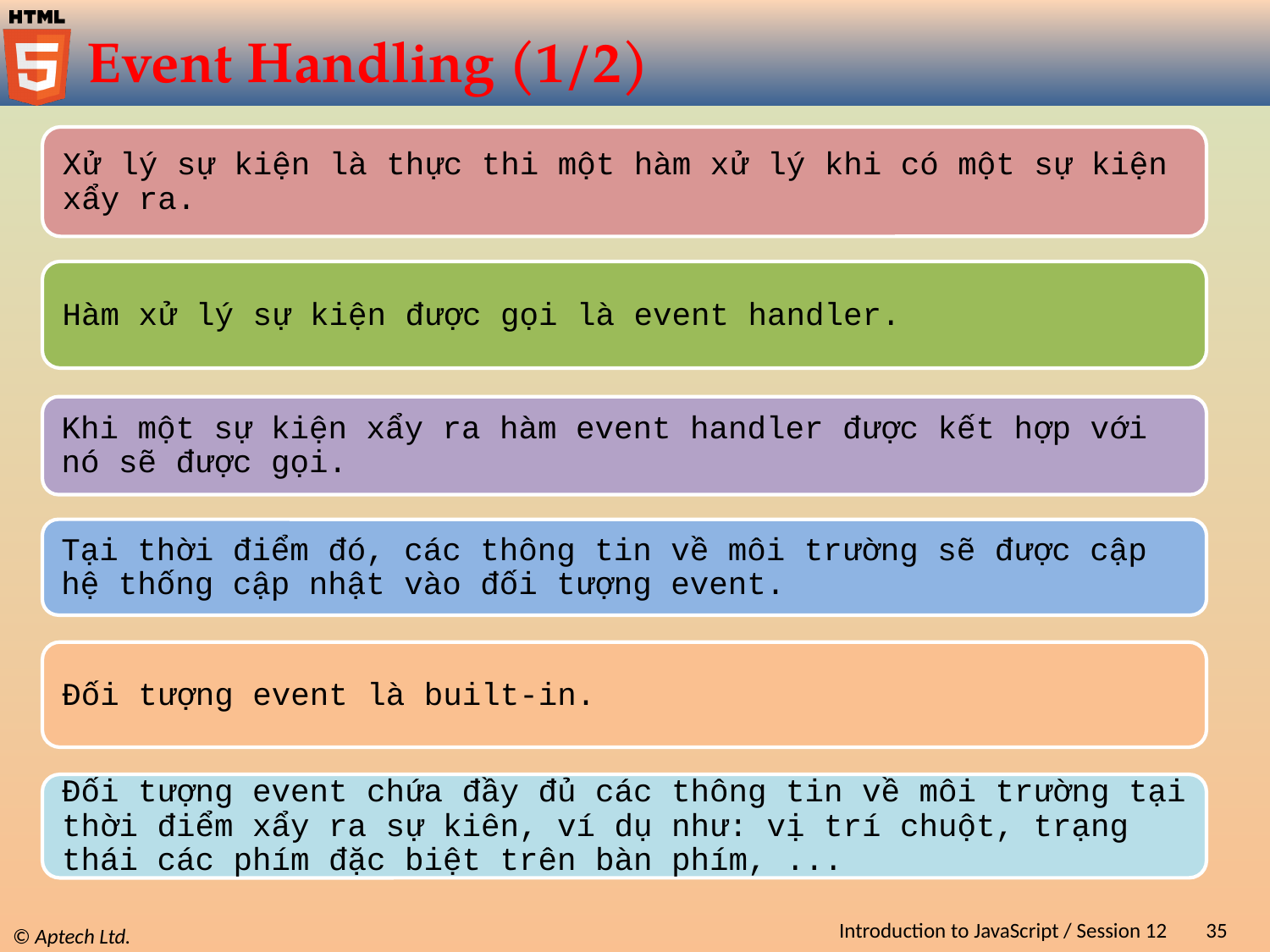

# Event Handling (1/2)
Xử lý sự kiện là thực thi một hàm xử lý khi có một sự kiện xẩy ra.
Hàm xử lý sự kiện được gọi là event handler.
Khi một sự kiện xẩy ra hàm event handler được kết hợp với nó sẽ được gọi.
Tại thời điểm đó, các thông tin về môi trường sẽ được cập hệ thống cập nhật vào đối tượng event.
Đối tượng event là built-in.
Đối tượng event chứa đầy đủ các thông tin về môi trường tại thời điểm xẩy ra sự kiên, ví dụ như: vị trí chuột, trạng thái các phím đặc biệt trên bàn phím, ...
Introduction to JavaScript / Session 12
35